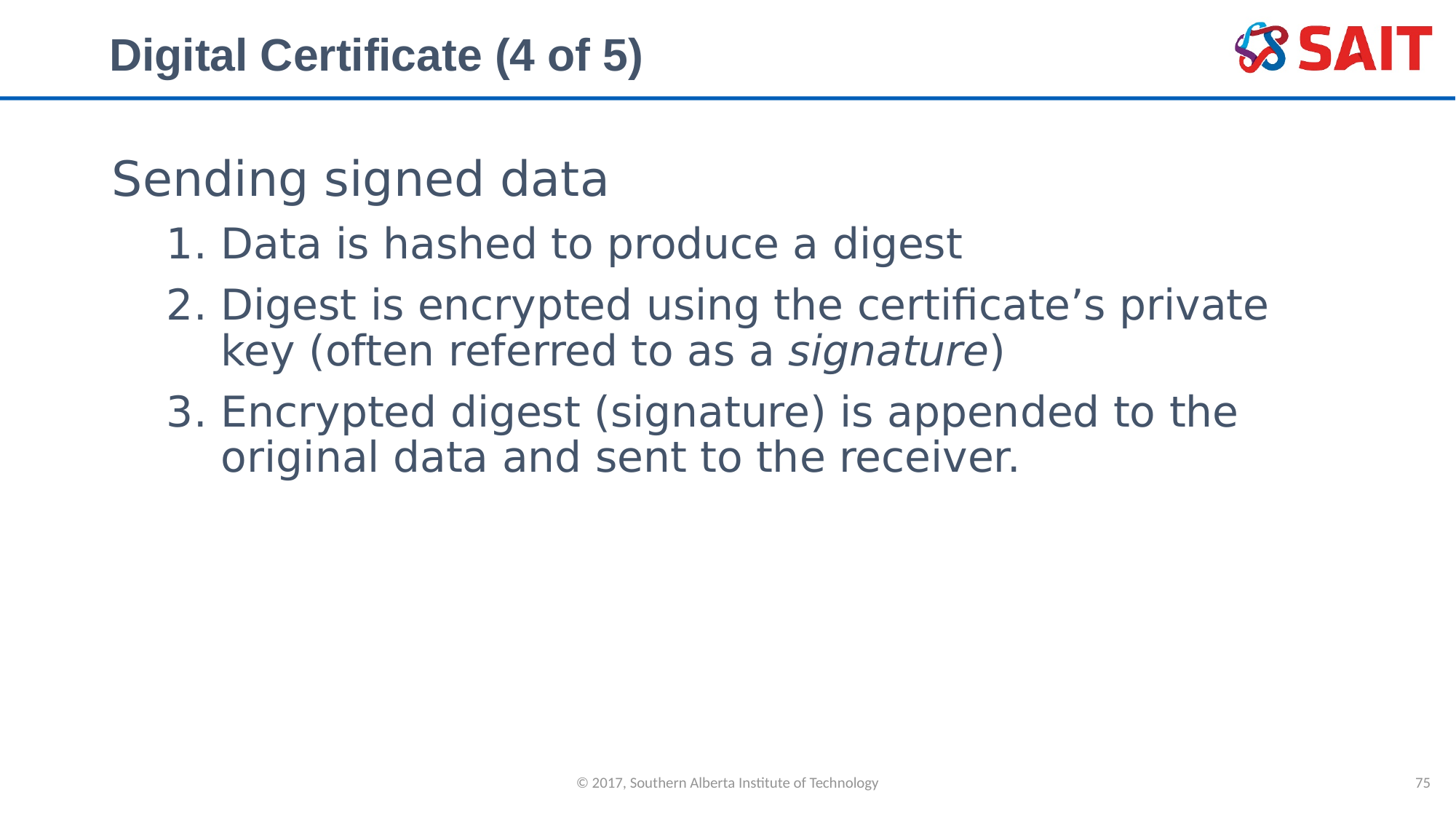

# Digital Certificate (4 of 5)
Sending signed data
Data is hashed to produce a digest
Digest is encrypted using the certificate’s private key (often referred to as a signature)
Encrypted digest (signature) is appended to the original data and sent to the receiver.